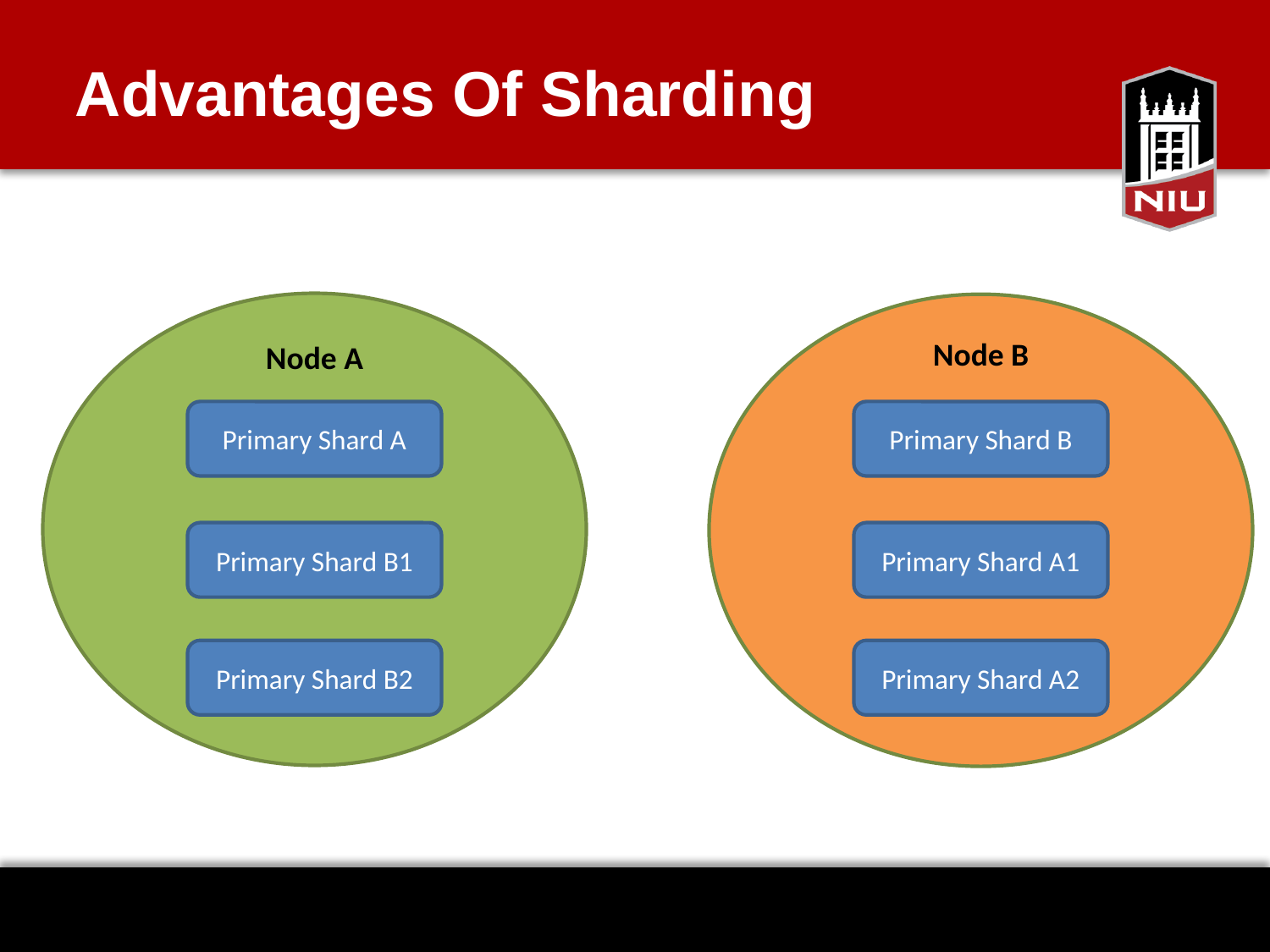

# Advantages Of Sharding

Node B
Node A
Primary Shard A
Primary Shard B
Primary Shard B1
Primary Shard A1
Primary Shard B2
Primary Shard A2